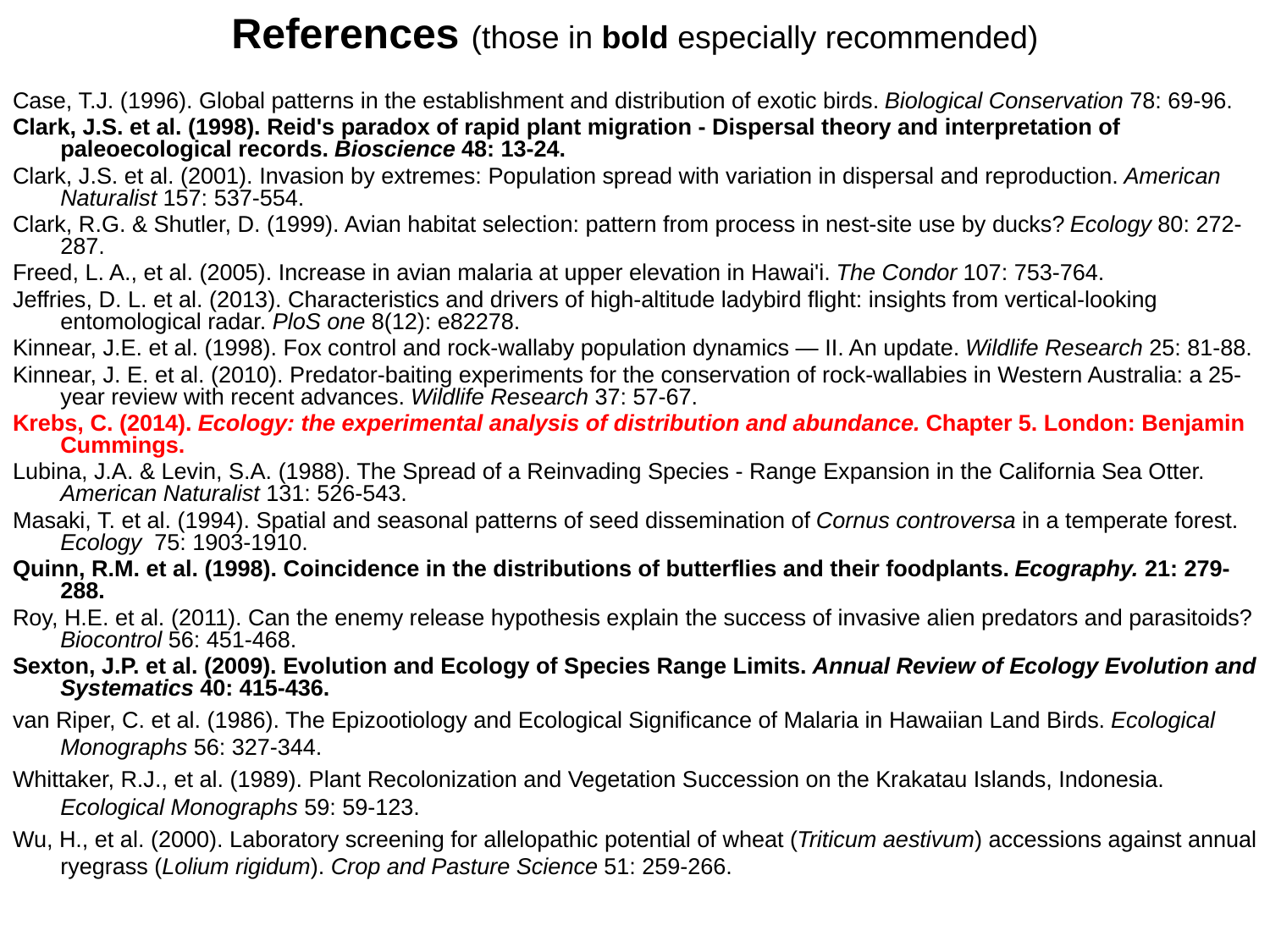

# References (those in bold especially recommended)
Case, T.J. (1996). Global patterns in the establishment and distribution of exotic birds. Biological Conservation 78: 69-96.
Clark, J.S. et al. (1998). Reid's paradox of rapid plant migration - Dispersal theory and interpretation of paleoecological records. Bioscience 48: 13-24.
Clark, J.S. et al. (2001). Invasion by extremes: Population spread with variation in dispersal and reproduction. American Naturalist 157: 537-554.
Clark, R.G. & Shutler, D. (1999). Avian habitat selection: pattern from process in nest-site use by ducks? Ecology 80: 272-287.
Freed, L. A., et al. (2005). Increase in avian malaria at upper elevation in Hawai'i. The Condor 107: 753-764.
Jeffries, D. L. et al. (2013). Characteristics and drivers of high-altitude ladybird flight: insights from vertical-looking entomological radar. PloS one 8(12): e82278.
Kinnear, J.E. et al. (1998). Fox control and rock-wallaby population dynamics — II. An update. Wildlife Research 25: 81-88.
Kinnear, J. E. et al. (2010). Predator-baiting experiments for the conservation of rock-wallabies in Western Australia: a 25-year review with recent advances. Wildlife Research 37: 57-67.
Krebs, C. (2014). Ecology: the experimental analysis of distribution and abundance. Chapter 5. London: Benjamin Cummings.
Lubina, J.A. & Levin, S.A. (1988). The Spread of a Reinvading Species - Range Expansion in the California Sea Otter. American Naturalist 131: 526-543.
Masaki, T. et al. (1994). Spatial and seasonal patterns of seed dissemination of Cornus controversa in a temperate forest. Ecology  75: 1903-1910.
Quinn, R.M. et al. (1998). Coincidence in the distributions of butterflies and their foodplants. Ecography. 21: 279-288.
Roy, H.E. et al. (2011). Can the enemy release hypothesis explain the success of invasive alien predators and parasitoids? Biocontrol 56: 451-468.
Sexton, J.P. et al. (2009). Evolution and Ecology of Species Range Limits. Annual Review of Ecology Evolution and Systematics 40: 415-436.
van Riper, C. et al. (1986). The Epizootiology and Ecological Significance of Malaria in Hawaiian Land Birds. Ecological Monographs 56: 327-344.
Whittaker, R.J., et al. (1989). Plant Recolonization and Vegetation Succession on the Krakatau Islands, Indonesia. Ecological Monographs 59: 59-123.
Wu, H., et al. (2000). Laboratory screening for allelopathic potential of wheat (Triticum aestivum) accessions against annual ryegrass (Lolium rigidum). Crop and Pasture Science 51: 259-266.